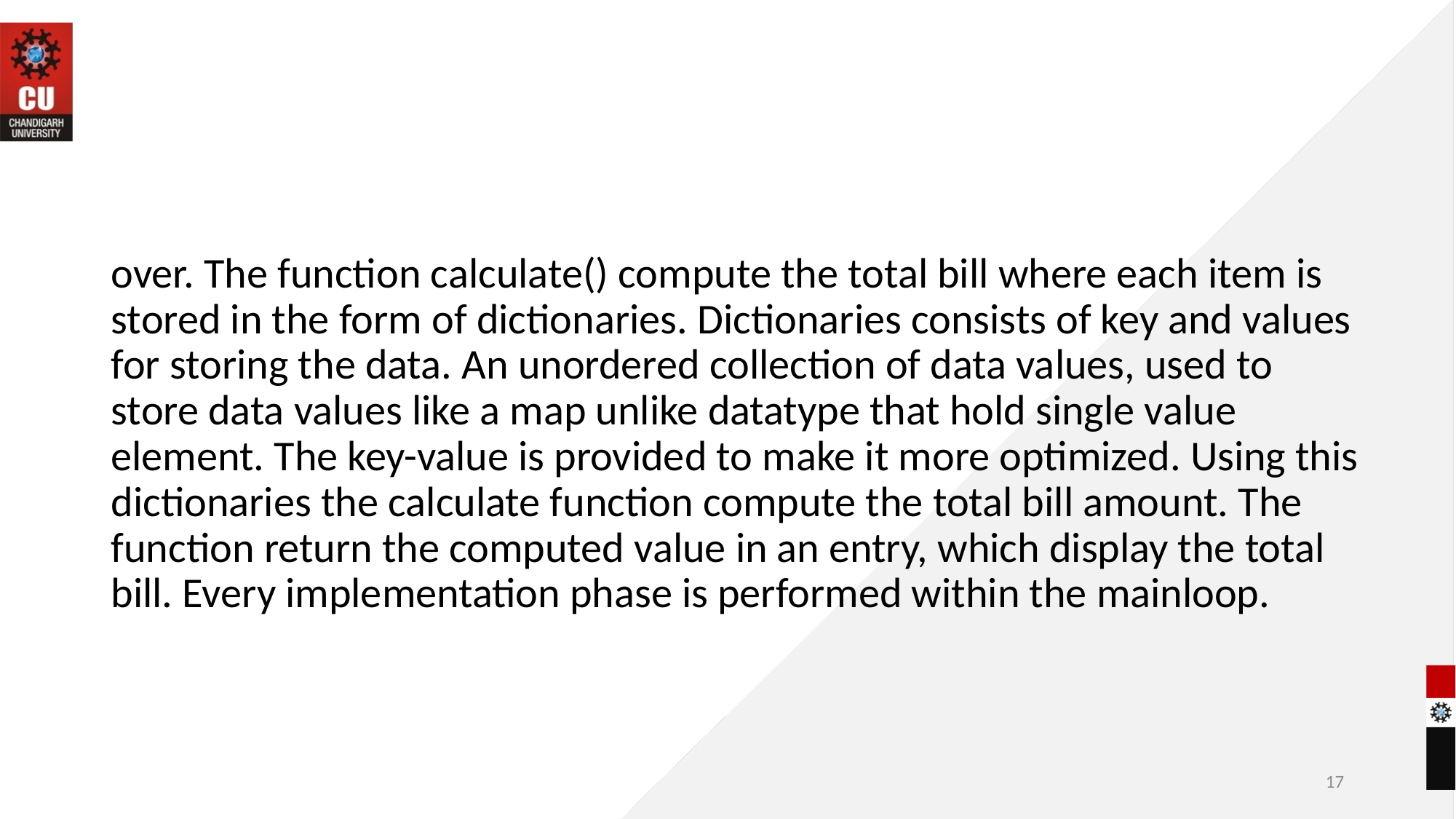

#

over. The function calculate() compute the total bill where each item is stored in the form of dictionaries. Dictionaries consists of key and values for storing the data. An unordered collection of data values, used to store data values like a map unlike datatype that hold single value element. The key-value is provided to make it more optimized. Using this dictionaries the calculate function compute the total bill amount. The function return the computed value in an entry, which display the total bill. Every implementation phase is performed within the mainloop.
17